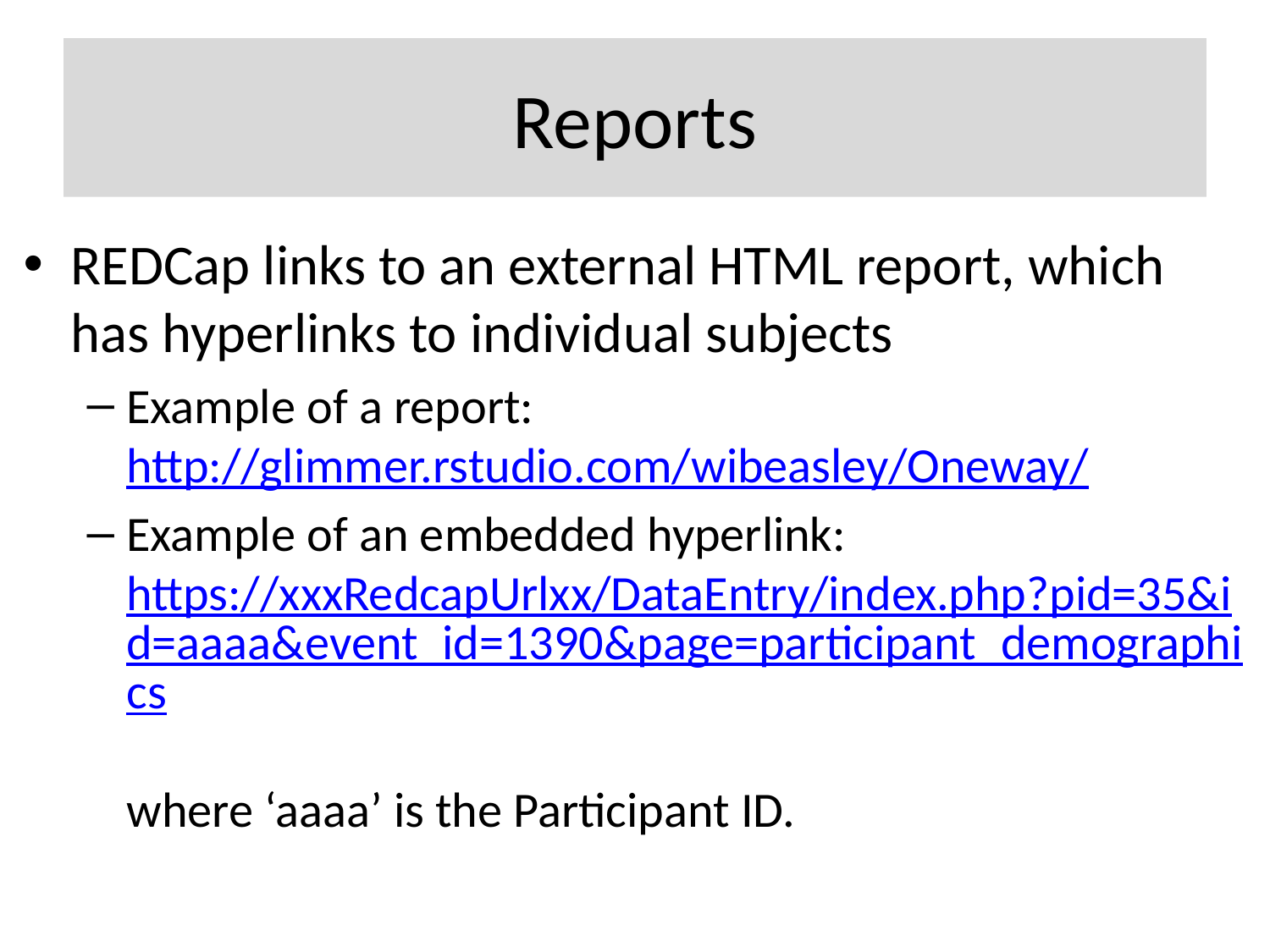

# Reports
REDCap links to an external HTML report, which has hyperlinks to individual subjects
Example of a report:
http://glimmer.rstudio.com/wibeasley/Oneway/
Example of an embedded hyperlink: https://xxxRedcapUrlxx/DataEntry/index.php?pid=35&id=aaaa&event_id=1390&page=participant_demographics
where ‘aaaa’ is the Participant ID.